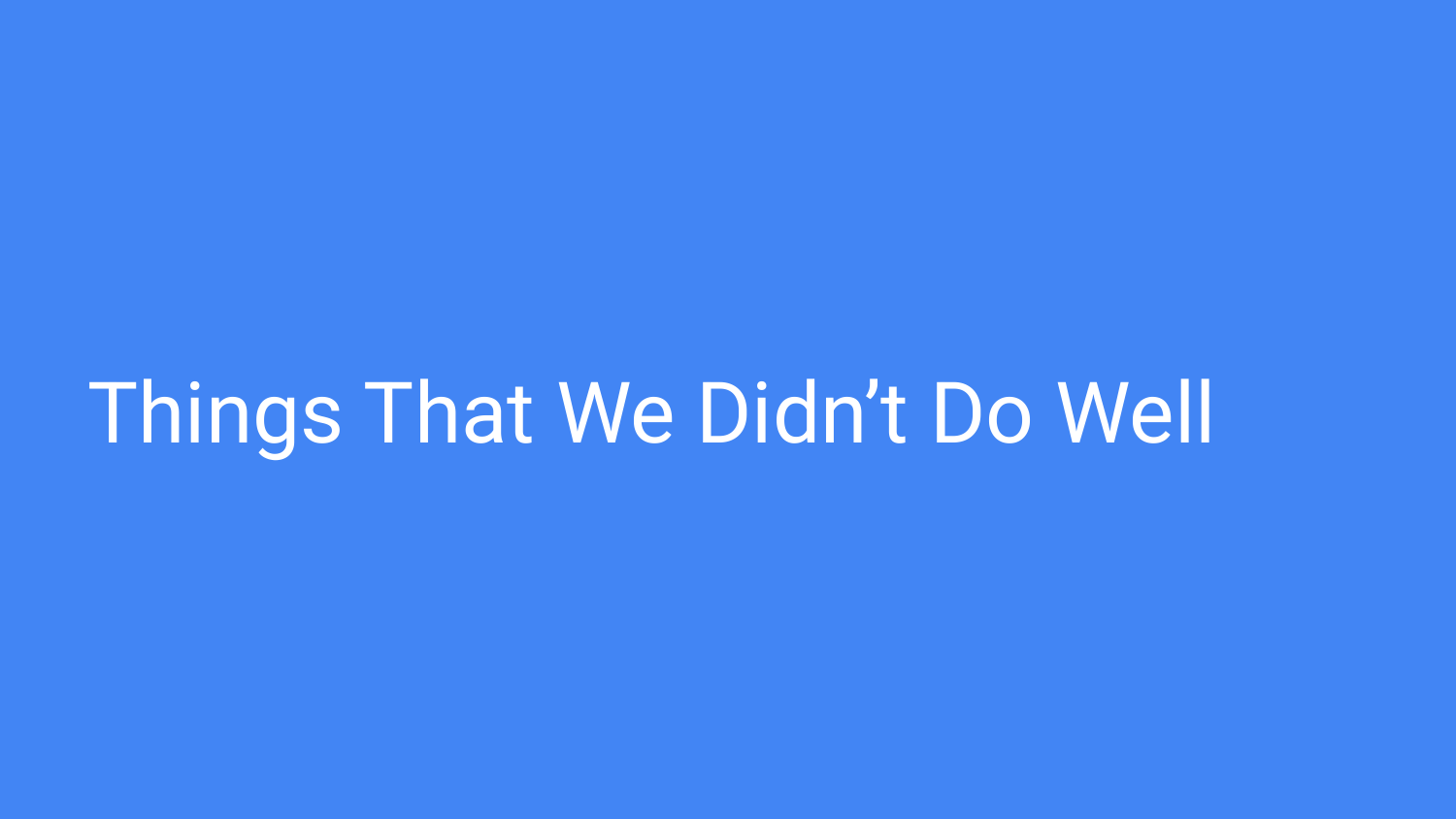

# Things That We Didn’t Do Well